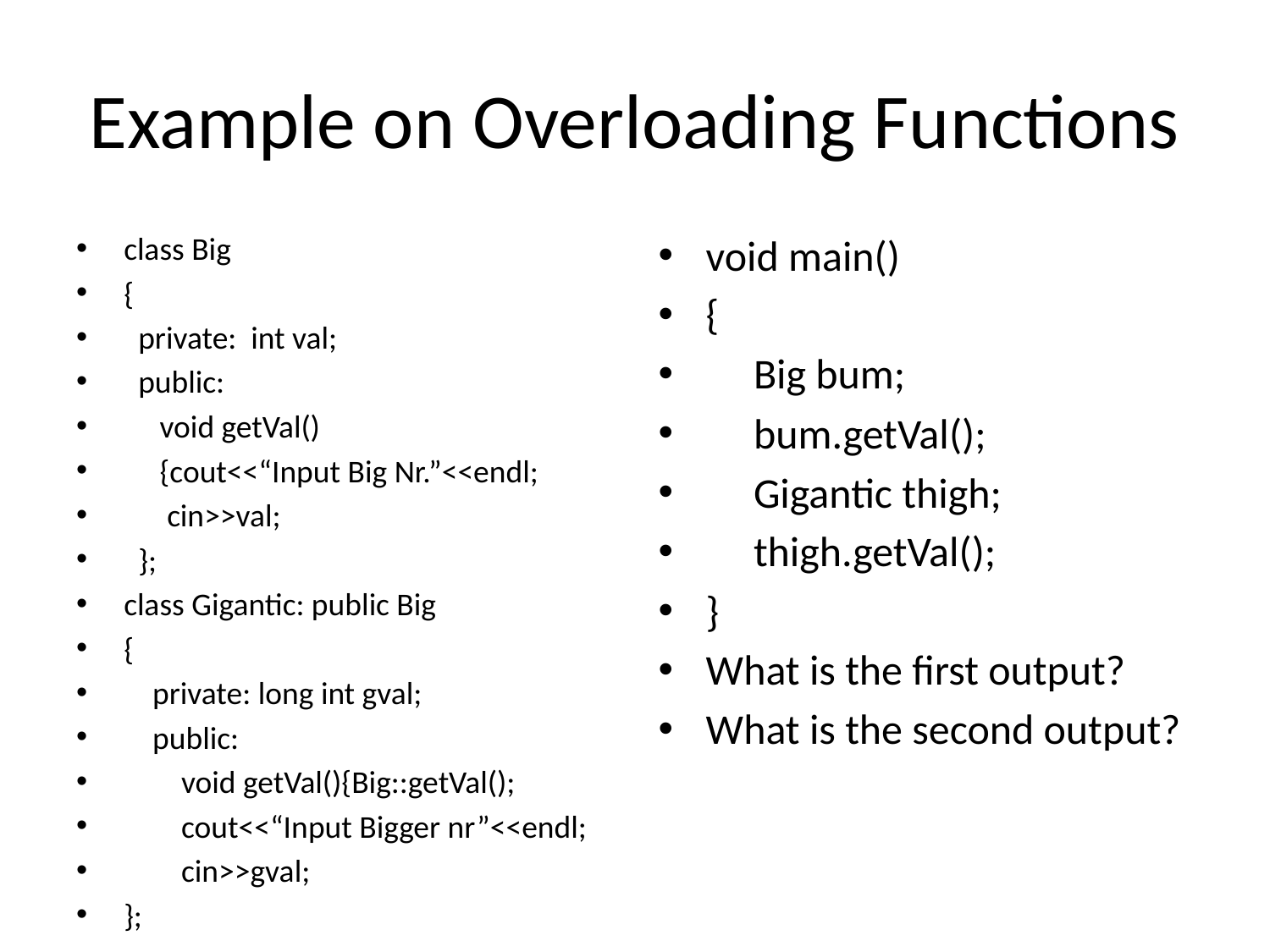

# Example on Overloading Functions
class Big
{
  private:  int val;
  public:
     void getVal()
     {cout<<“Input Big Nr.”<<endl;
      cin>>val;
  };
class Gigantic: public Big
{
    private: long int gval;
    public:
        void getVal(){Big::getVal();
        cout<<“Input Bigger nr”<<endl;
        cin>>gval;
};
void main()
{
     Big bum;
     bum.getVal();
     Gigantic thigh;
     thigh.getVal();
}
What is the first output?
What is the second output?